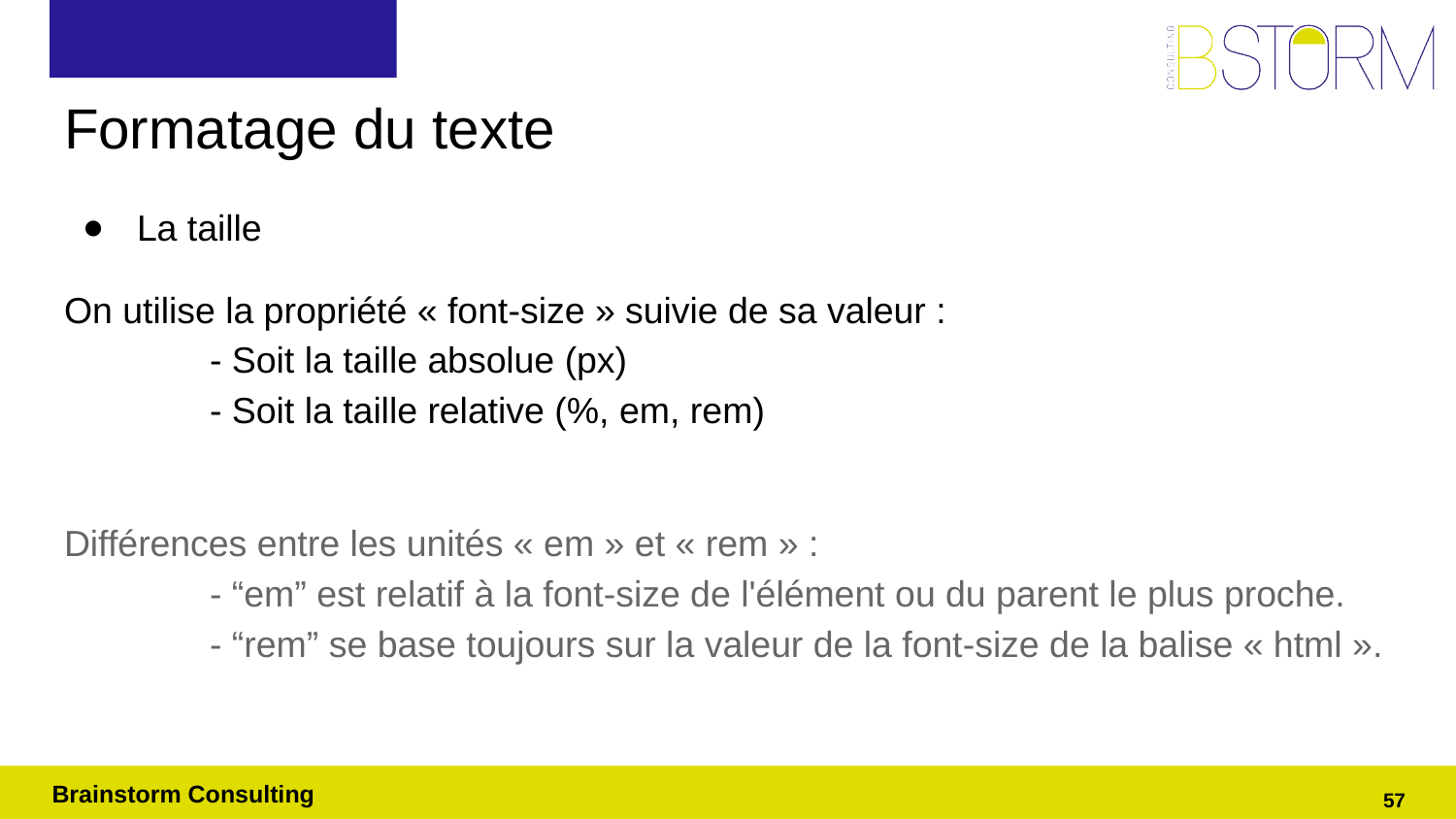

# Formatage du texte
La taille
On utilise la propriété « font-size » suivie de sa valeur :
	- Soit la taille absolue (px)
	- Soit la taille relative (%, em, rem)
Différences entre les unités « em » et « rem » :
	- “em” est relatif à la font-size de l'élément ou du parent le plus proche.
	- “rem” se base toujours sur la valeur de la font-size de la balise « html ».
57